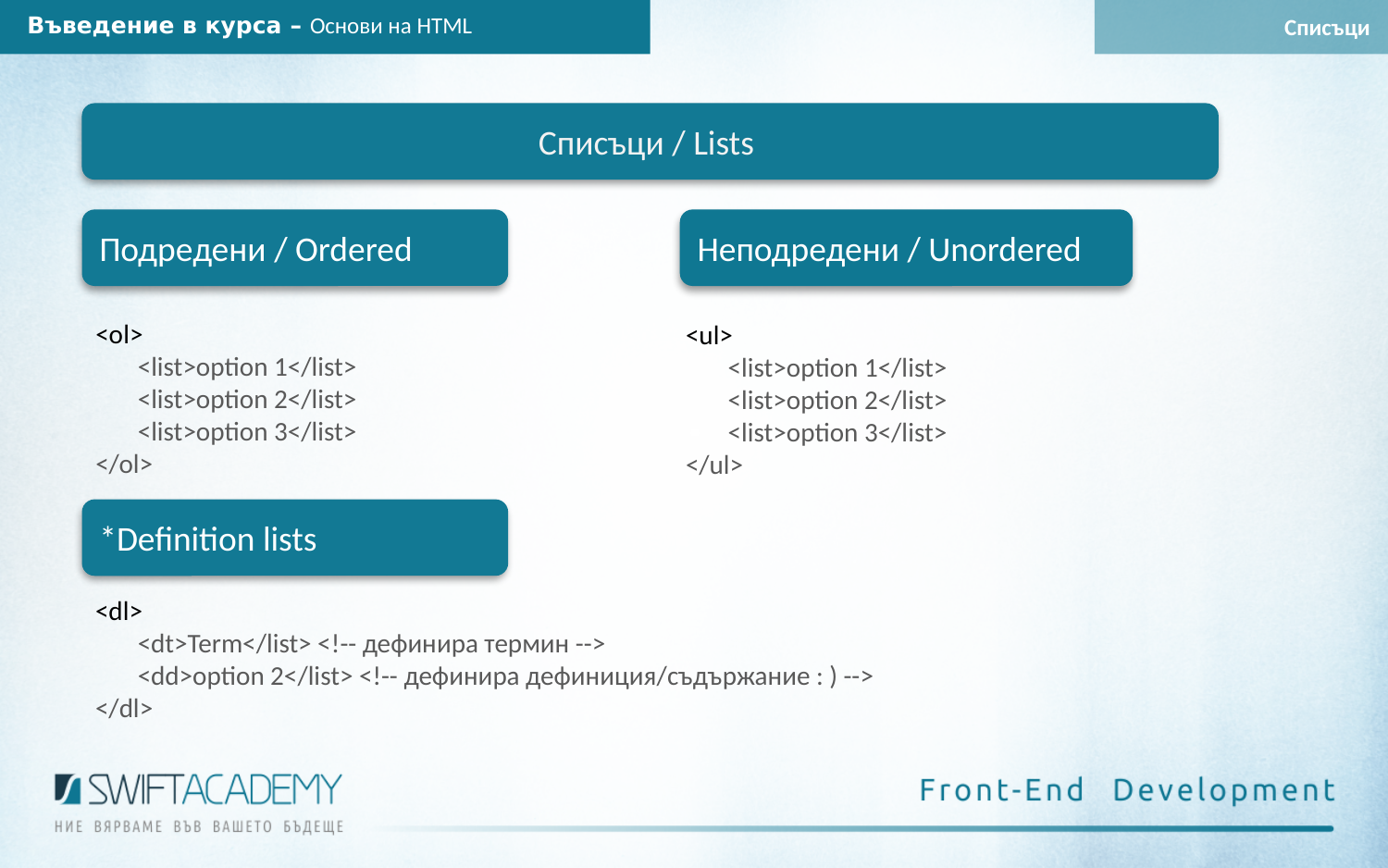

Въведение в курса – Основи на HTML
Списъци
Списъци / Lists
Подредени / Ordered
Неподредени / Unordered
<ol>
       <list>option 1</list>
       <list>option 2</list>
       <list>option 3</list>
</ol>
<ul>
       <list>option 1</list>
       <list>option 2</list>
       <list>option 3</list>
</ul>
*Definition lists
<dl>
       <dt>Term</list> <!-- дефинира термин -->
       <dd>option 2</list> <!-- дефинира дефиниция/съдържание : ) -->
</dl>